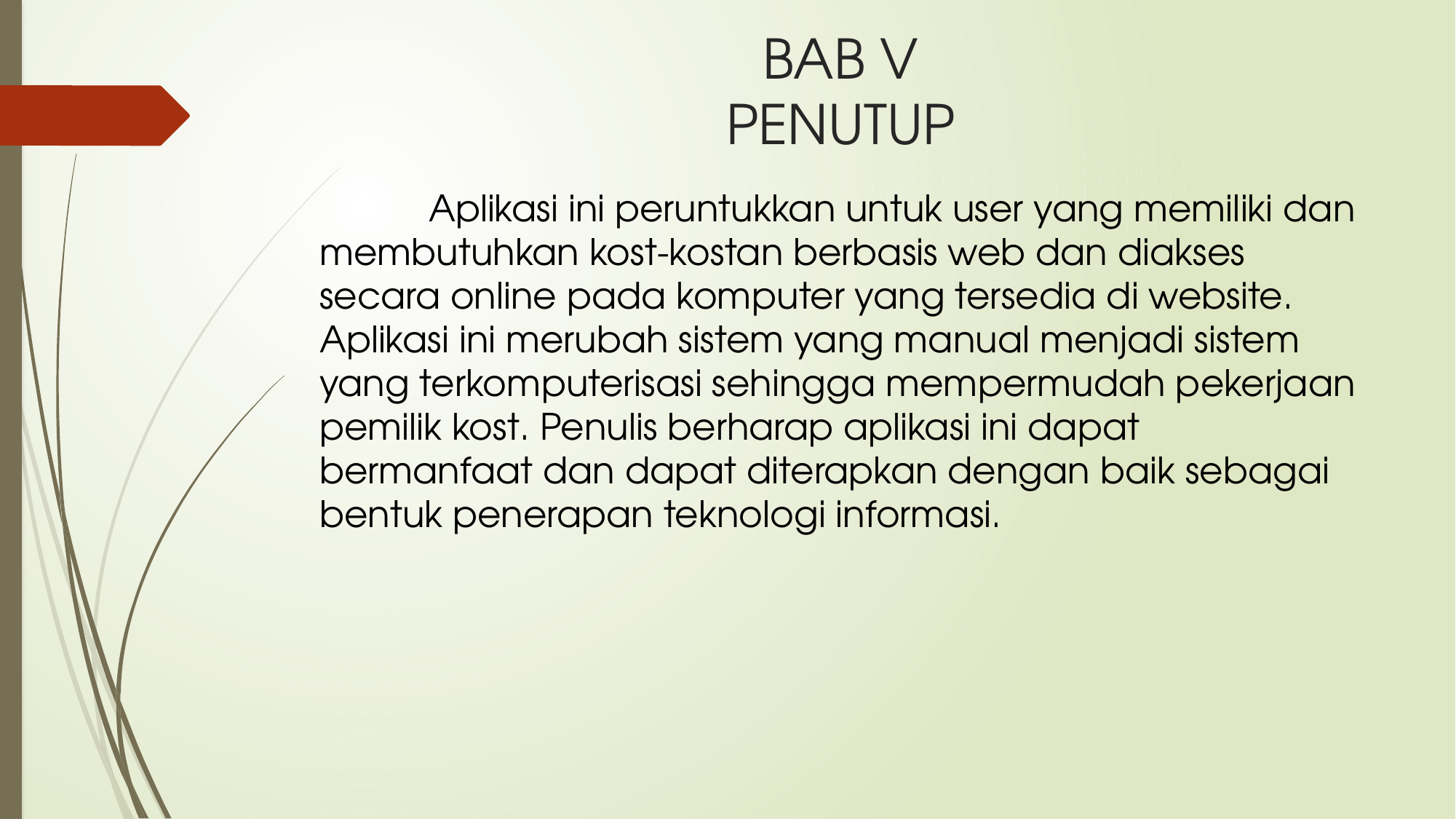

# BAB V PENUTUP
	Aplikasi ini peruntukkan untuk user yang memiliki dan membutuhkan kost-kostan berbasis web dan diakses secara online pada komputer yang tersedia di website. Aplikasi ini merubah sistem yang manual menjadi sistem yang terkomputerisasi sehingga mempermudah pekerjaan pemilik kost. Penulis berharap aplikasi ini dapat bermanfaat dan dapat diterapkan dengan baik sebagai bentuk penerapan teknologi informasi.